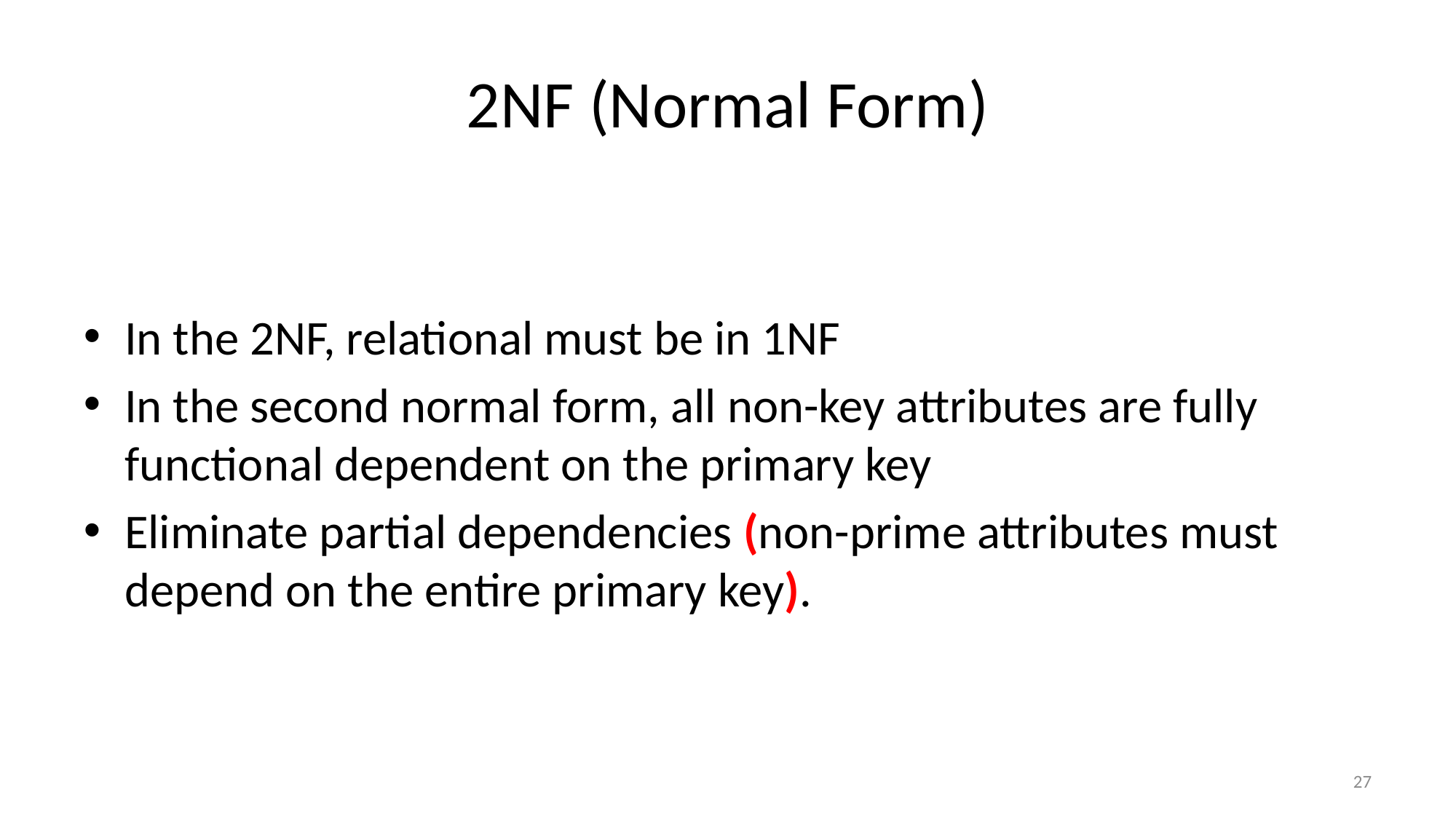

# 2NF (Normal Form)
In the 2NF, relational must be in 1NF
In the second normal form, all non-key attributes are fully functional dependent on the primary key
Eliminate partial dependencies (non-prime attributes must depend on the entire primary key).
27